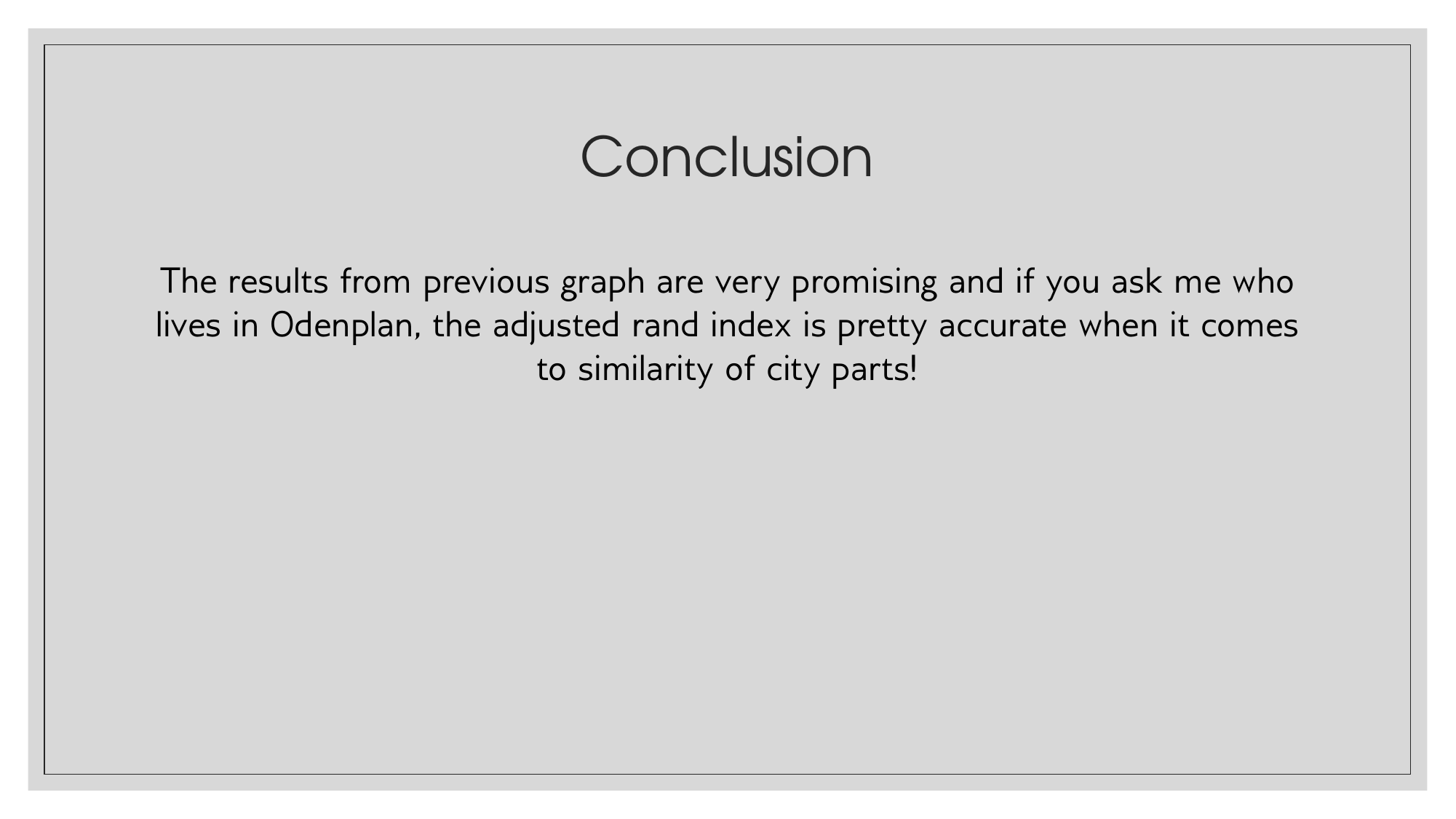

# Conclusion
The results from previous graph are very promising and if you ask me who lives in Odenplan, the adjusted rand index is pretty accurate when it comes to similarity of city parts!